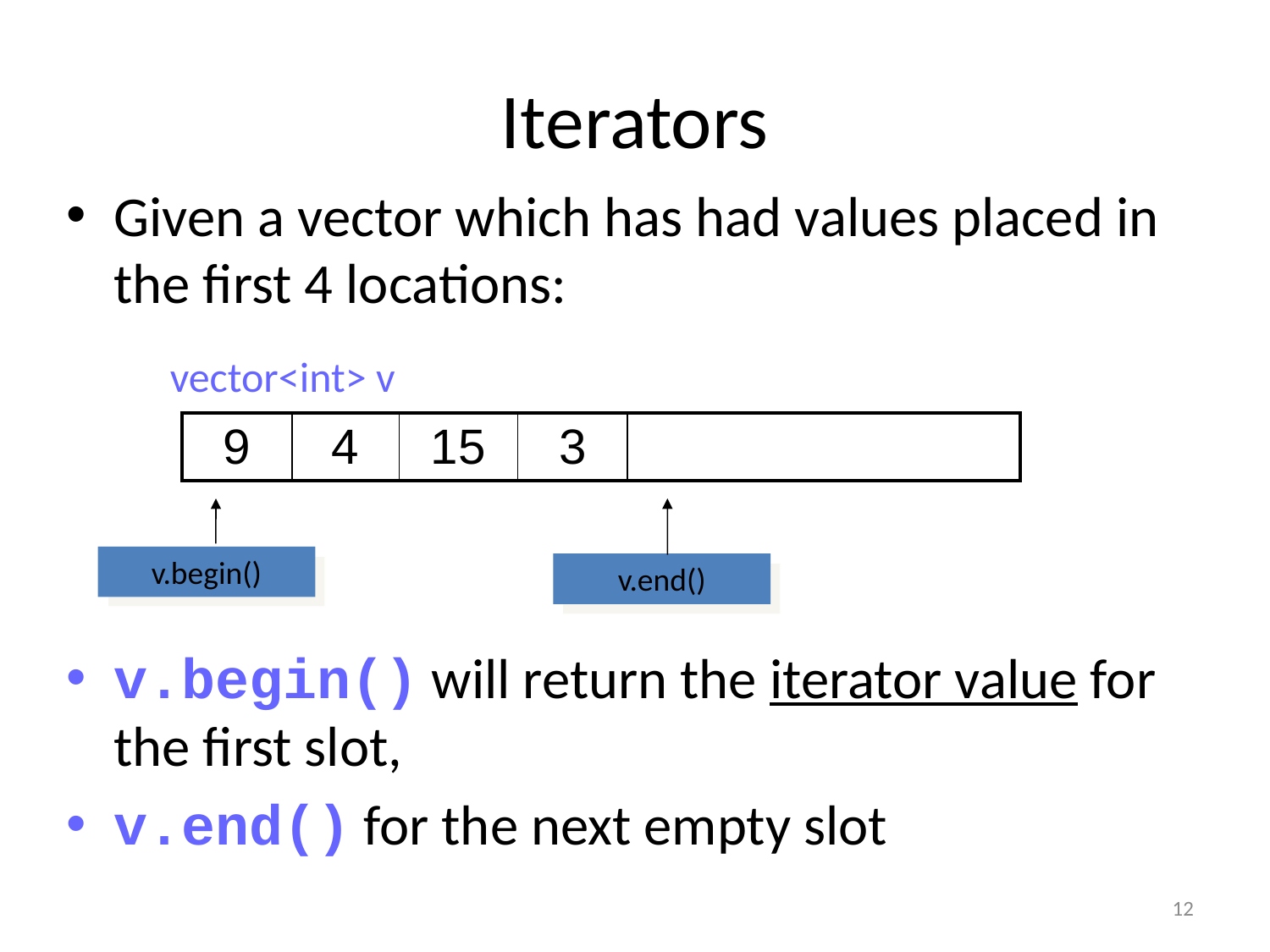

# Iterators
Given a vector which has had values placed in the first 4 locations:

v.begin() will return the iterator value for the first slot,
v.end() for the next empty slot
vector<int> v
| 9 | 4 | 15 | 3 |  |
| --- | --- | --- | --- | --- |

v.begin()

v.end()
12